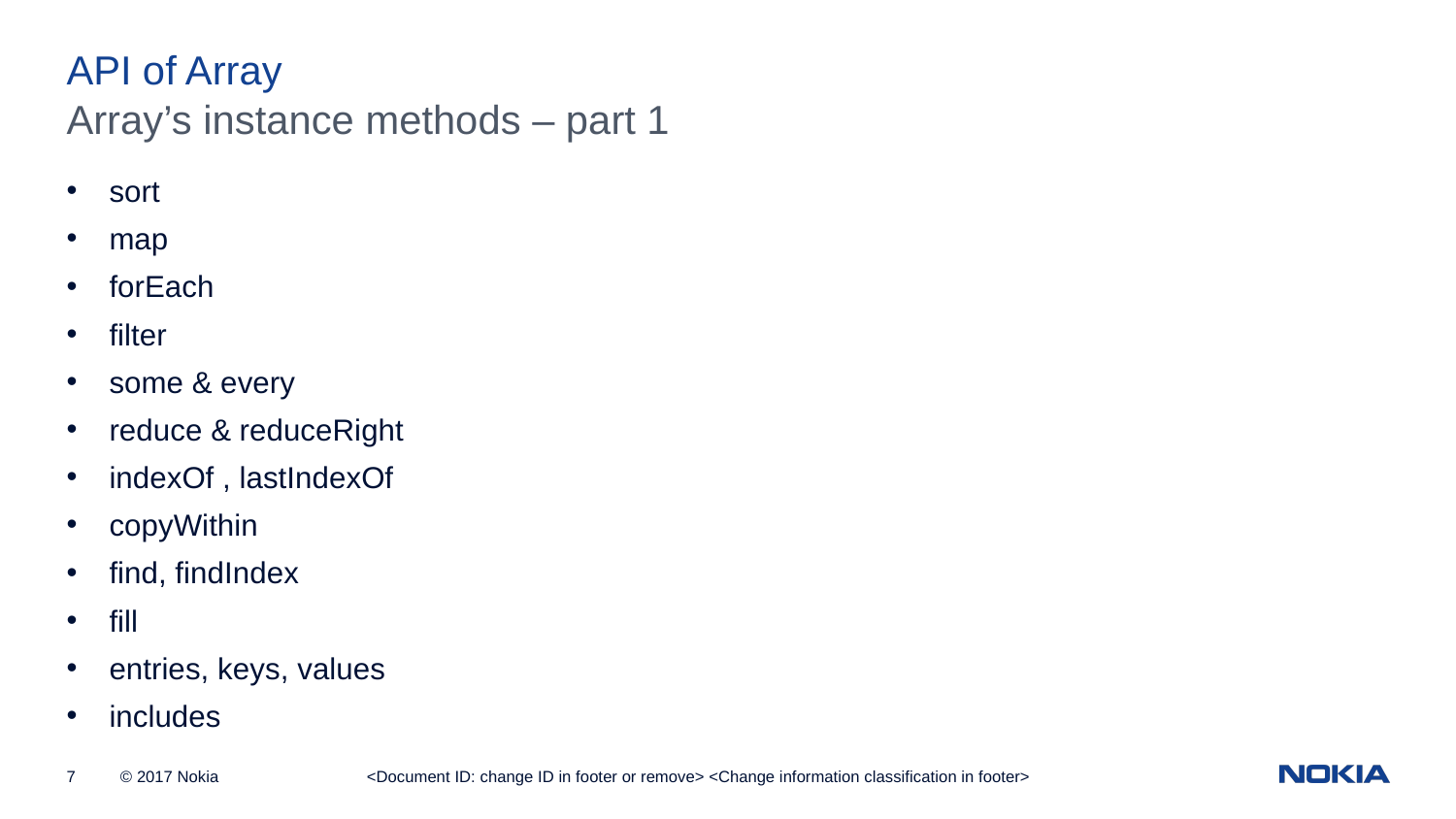

API of Array

Array’s instance methods – part 1

sort
map
forEach
filter
some & every
reduce & reduceRight
indexOf , lastIndexOf
copyWithin
find, findIndex
fill
entries, keys, values
includes

<Document ID: change ID in footer or remove> <Change information classification in footer>